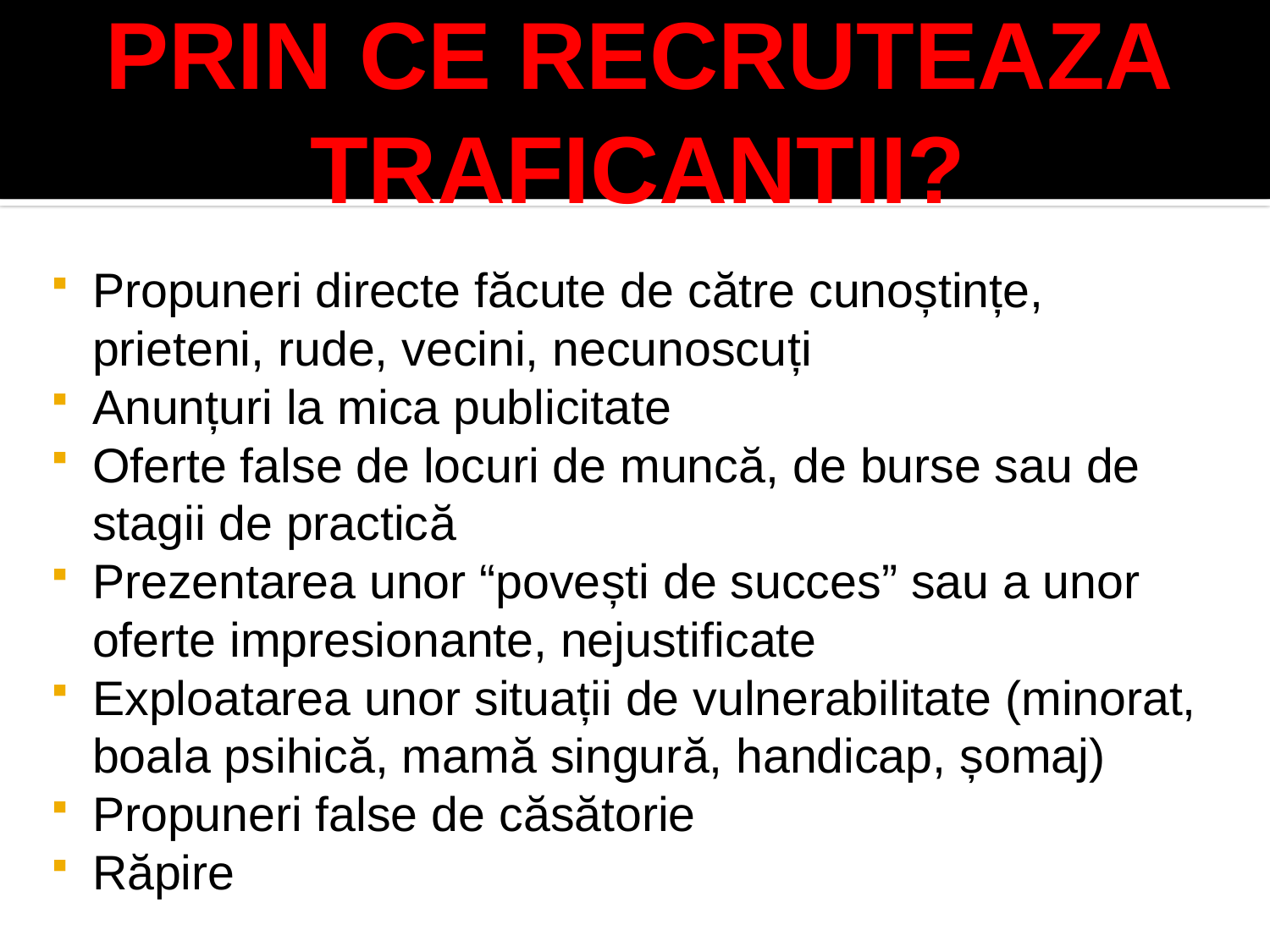

# PRIN CE RECRUTEAZA TRAFICANTII?
Propuneri directe făcute de către cunoștințe, prieteni, rude, vecini, necunoscuți
Anunțuri la mica publicitate
Oferte false de locuri de muncă, de burse sau de stagii de practică
Prezentarea unor “povești de succes” sau a unor oferte impresionante, nejustificate
Exploatarea unor situații de vulnerabilitate (minorat, boala psihică, mamă singură, handicap, șomaj)
Propuneri false de căsătorie
Răpire